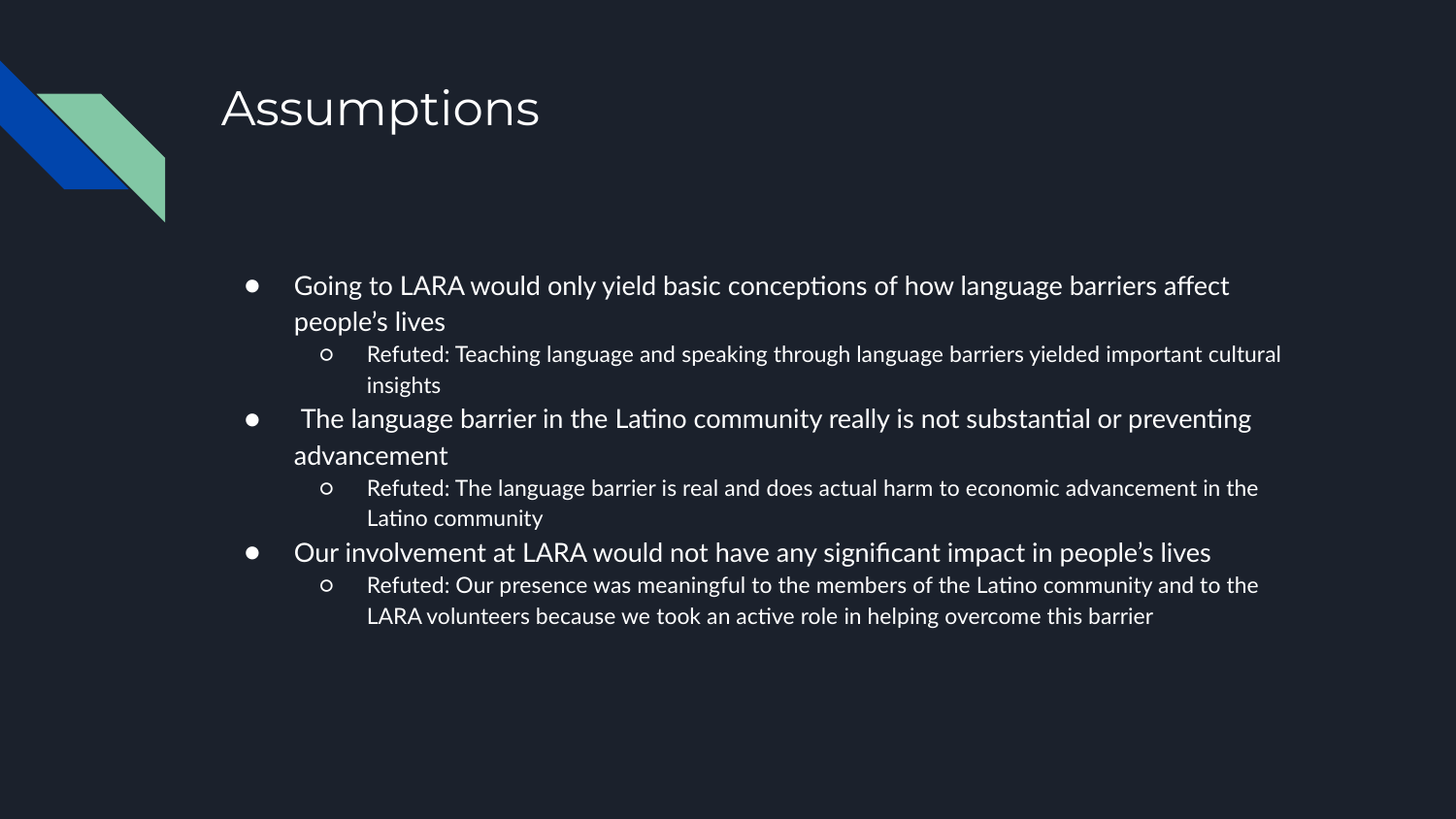

# Assumptions
Going to LARA would only yield basic conceptions of how language barriers affect people’s lives
Refuted: Teaching language and speaking through language barriers yielded important cultural insights
 The language barrier in the Latino community really is not substantial or preventing advancement
Refuted: The language barrier is real and does actual harm to economic advancement in the Latino community
Our involvement at LARA would not have any significant impact in people’s lives
Refuted: Our presence was meaningful to the members of the Latino community and to the LARA volunteers because we took an active role in helping overcome this barrier